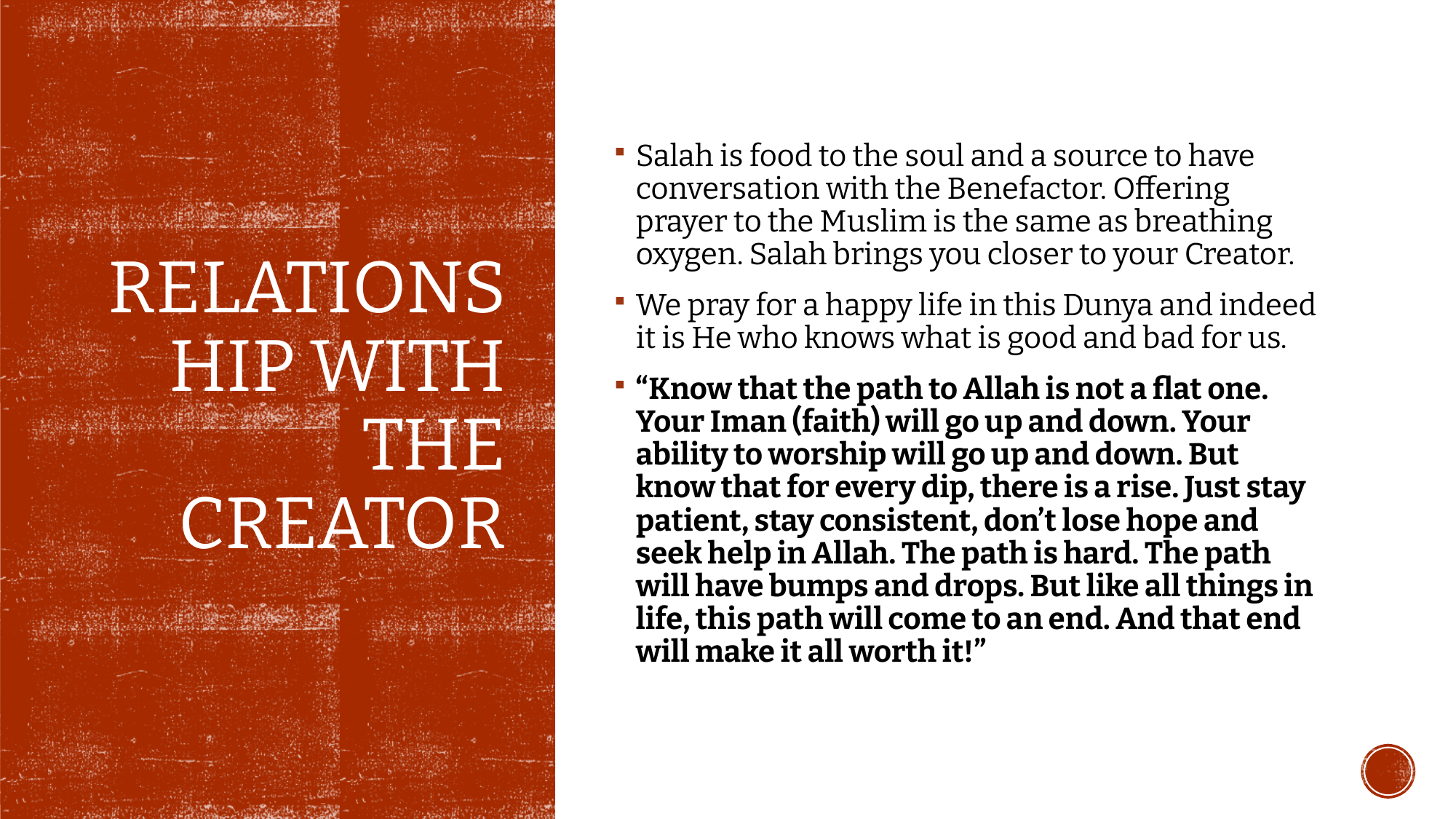

Salah is food to the soul and a source to have conversation with the Benefactor. Offering prayer to the Muslim is the same as breathing oxygen. Salah brings you closer to your Creator.
We pray for a happy life in this Dunya and indeed it is He who knows what is good and bad for us.
“Know that the path to Allah is not a flat one. Your Iman (faith) will go up and down. Your ability to worship will go up and down. But know that for every dip, there is a rise. Just stay patient, stay consistent, don’t lose hope and seek help in Allah. The path is hard. The path will have bumps and drops. But like all things in life, this path will come to an end. And that end will make it all worth it!”
# Relationship with the creator